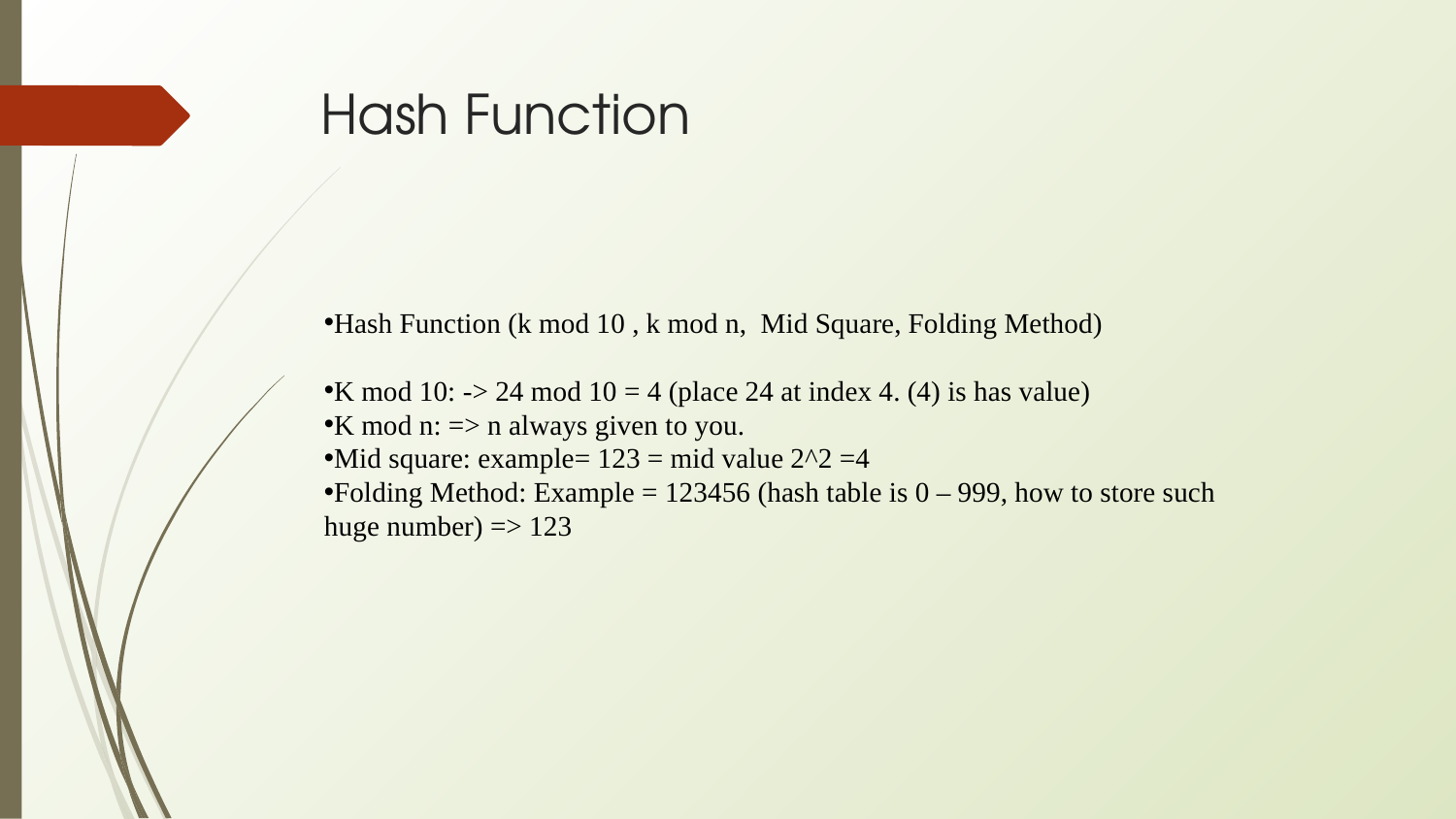

# Hash Function
Hash Function (k mod 10 , k mod n,  Mid Square, Folding Method)

K mod 10: -> 24 mod 10 = 4 (place 24 at index 4. (4) is has value)
K mod n: => n always given to you.
Mid square: example= 123 = mid value 2^2 =4
Folding Method: Example = 123456 (hash table is 0 – 999, how to store such huge number) => 123